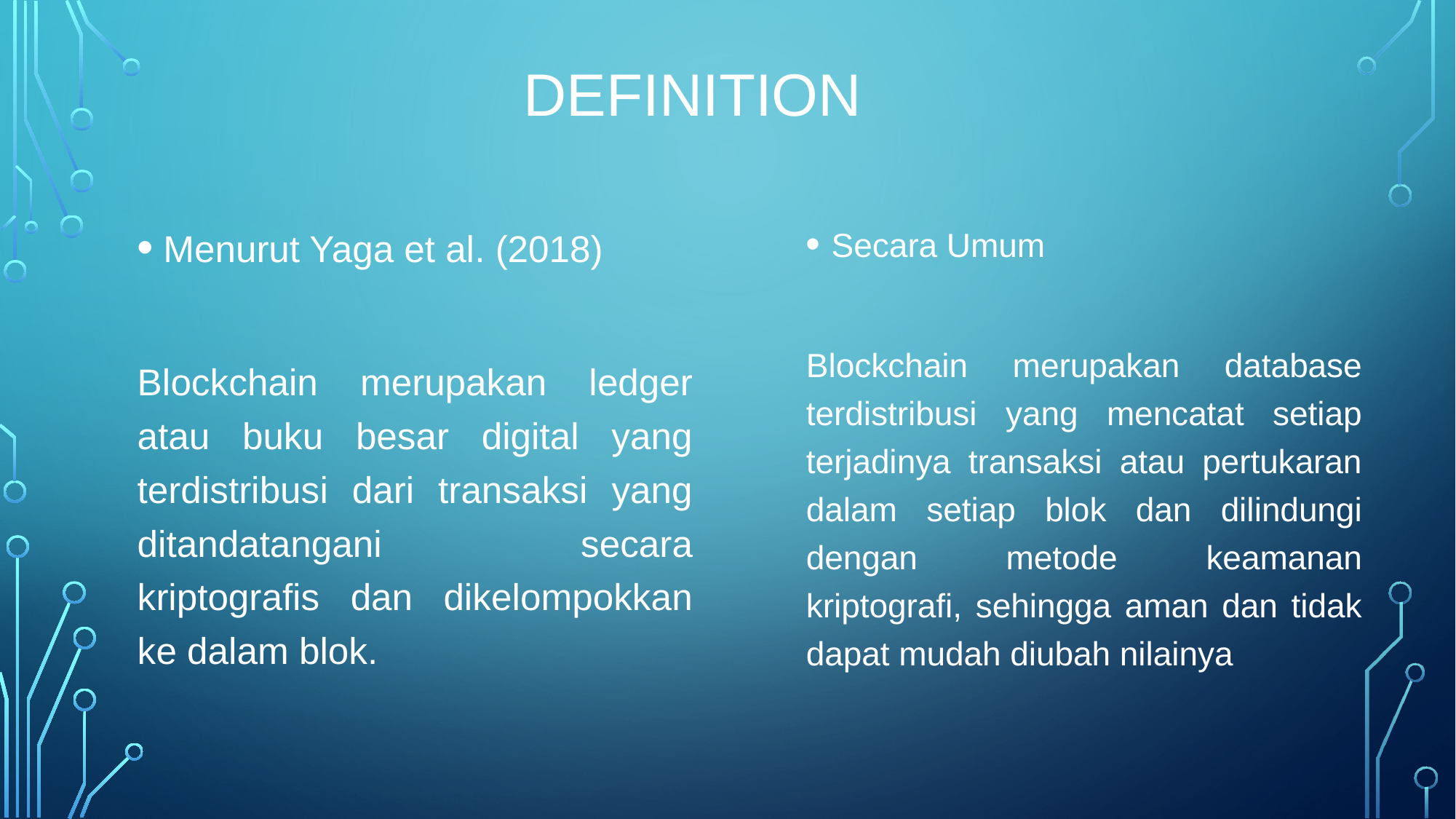

# Definition
Menurut Yaga et al. (2018)

Blockchain merupakan ledger atau buku besar digital yang terdistribusi dari transaksi yang ditandatangani secara kriptografis dan dikelompokkan ke dalam blok.
Secara Umum

Blockchain merupakan database terdistribusi yang mencatat setiap terjadinya transaksi atau pertukaran dalam setiap blok dan dilindungi dengan metode keamanan kriptografi, sehingga aman dan tidak dapat mudah diubah nilainya